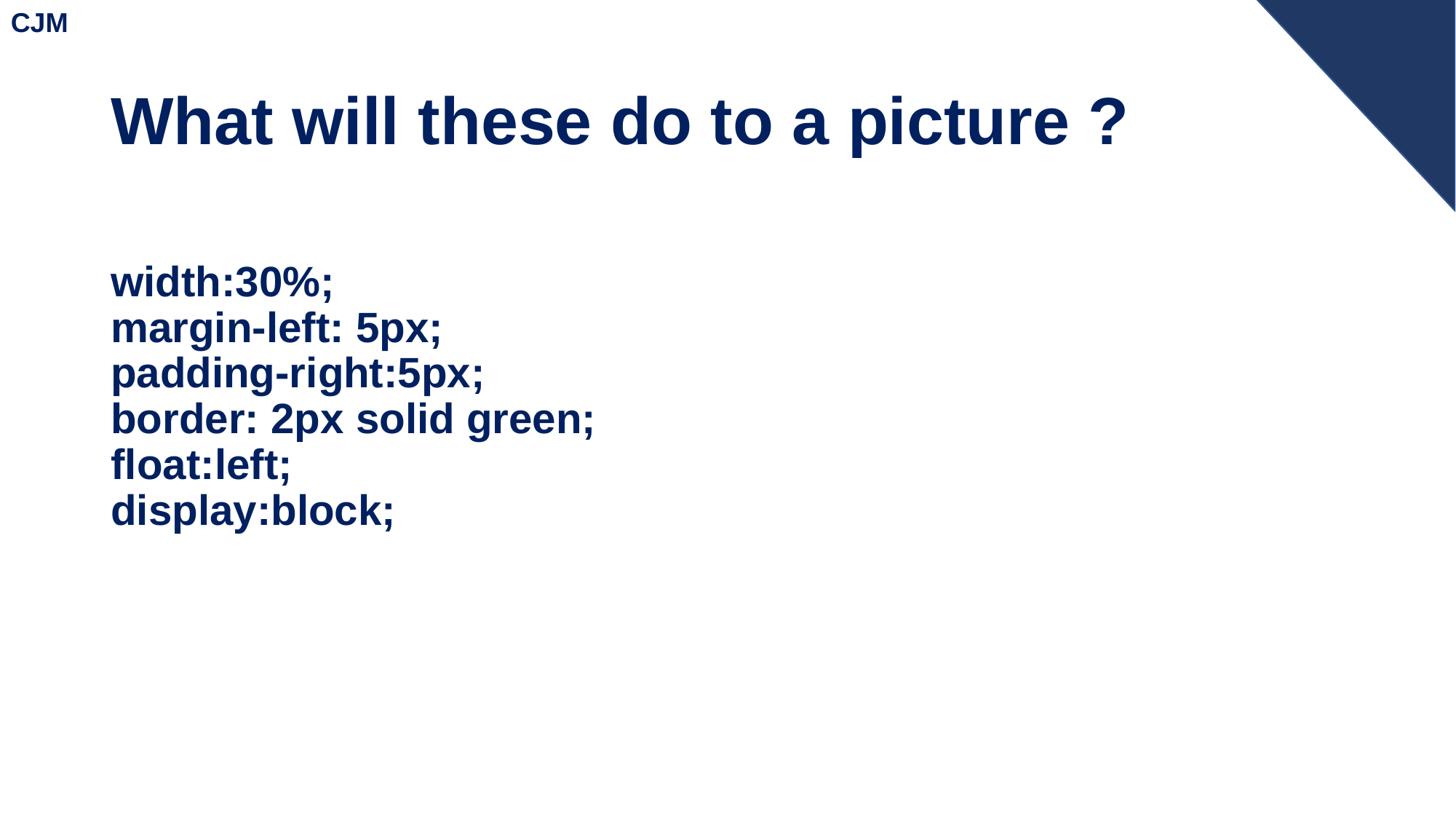

# What will these do to a picture ?
width:30%;
margin-left: 5px;
padding-right:5px;
border: 2px solid green;
float:left;
display:block;